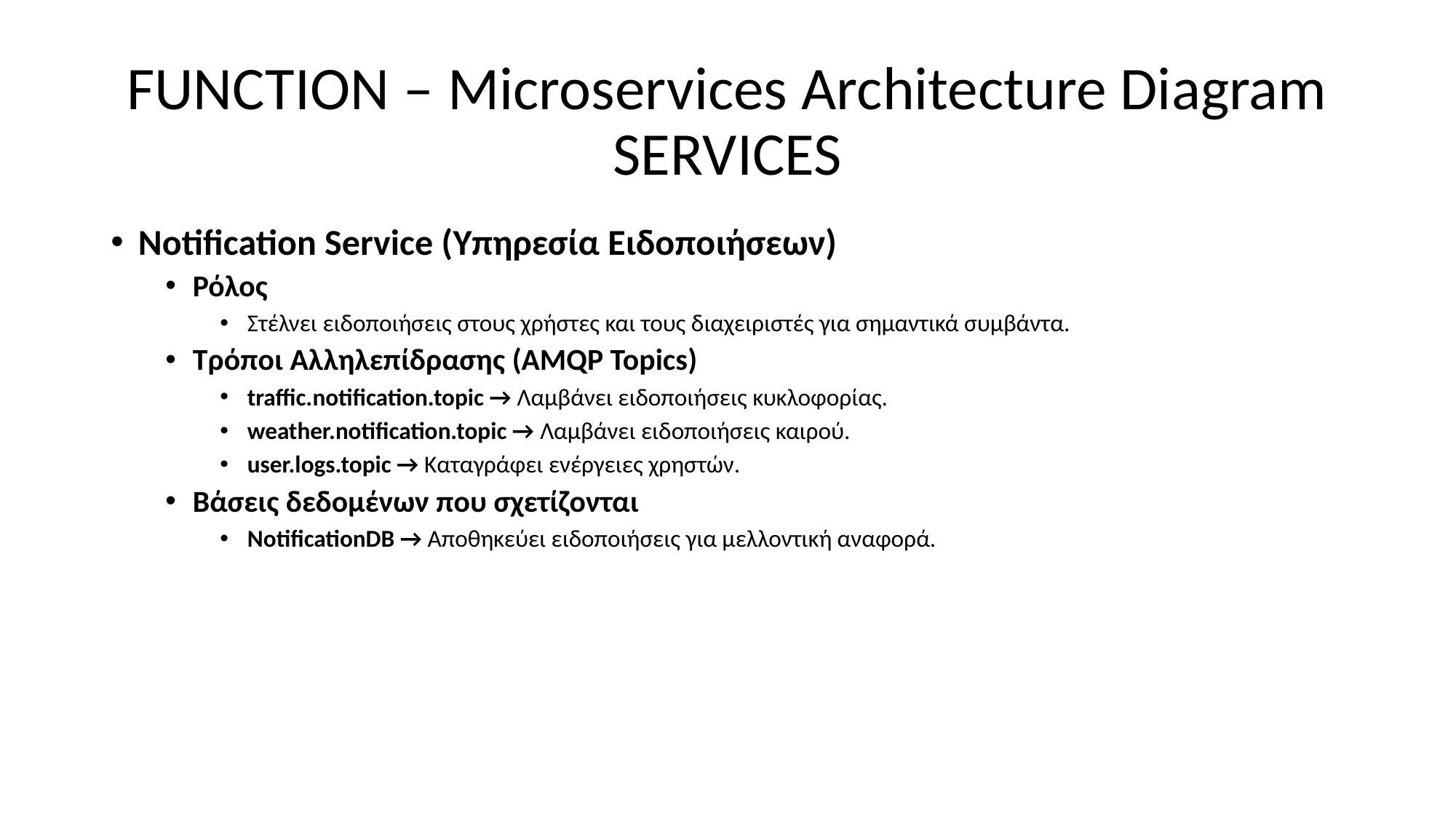

# FUNCTION – Microservices Architecture Diagram SERVICES
Notification Service (Υπηρεσία Ειδοποιήσεων)
Ρόλος
Στέλνει ειδοποιήσεις στους χρήστες και τους διαχειριστές για σημαντικά συμβάντα.
Τρόποι Αλληλεπίδρασης (AMQP Topics)
traffic.notification.topic → Λαμβάνει ειδοποιήσεις κυκλοφορίας.
weather.notification.topic → Λαμβάνει ειδοποιήσεις καιρού.
user.logs.topic → Καταγράφει ενέργειες χρηστών.
Βάσεις δεδομένων που σχετίζονται
NotificationDB → Αποθηκεύει ειδοποιήσεις για μελλοντική αναφορά.